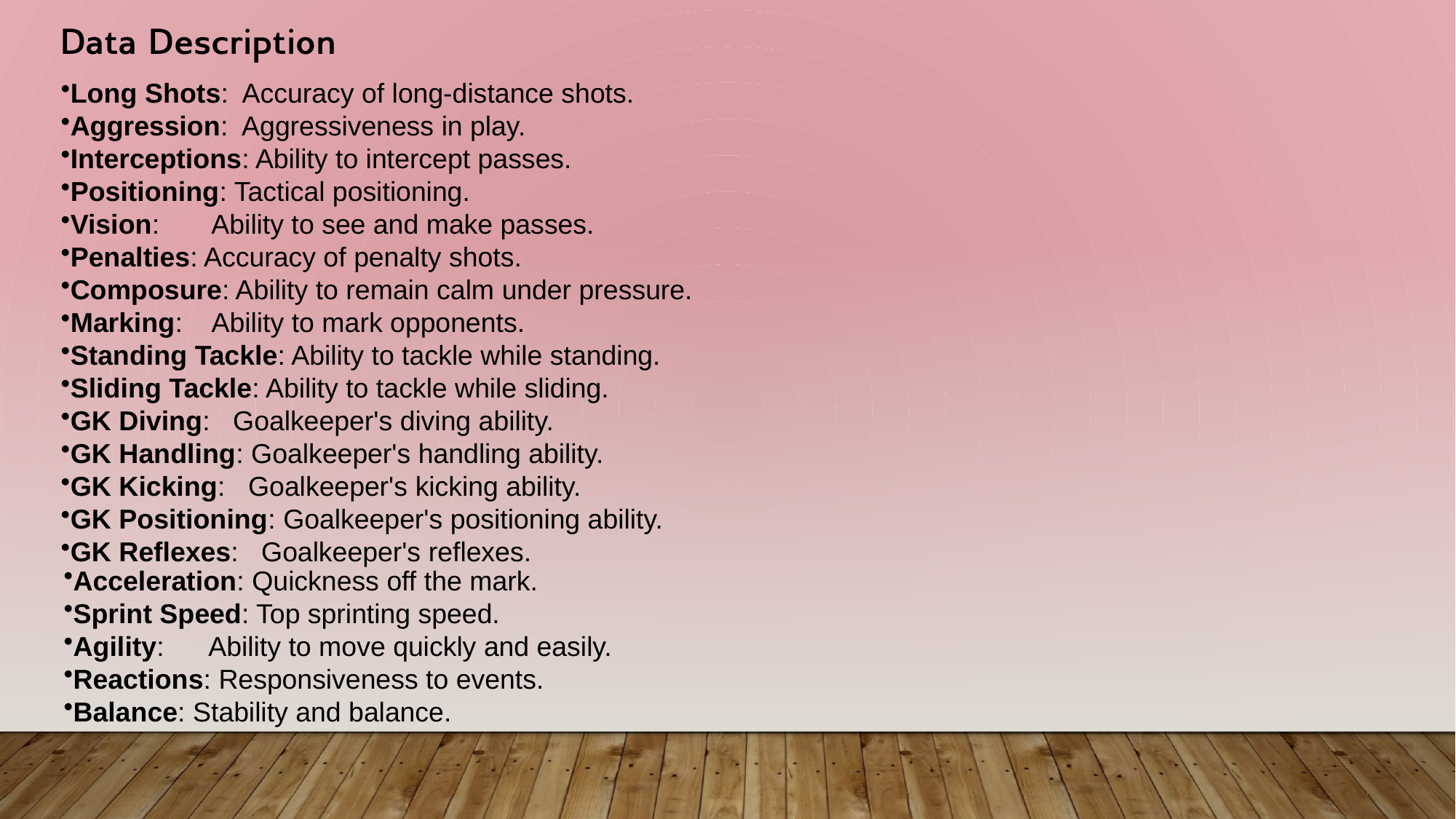

Data Description
Long Shots:  Accuracy of long-distance shots.
Aggression:  Aggressiveness in play.
Interceptions: Ability to intercept passes.
Positioning: Tactical positioning.
Vision:       Ability to see and make passes.
Penalties: Accuracy of penalty shots.
Composure: Ability to remain calm under pressure.
Marking:    Ability to mark opponents.
Standing Tackle: Ability to tackle while standing.
Sliding Tackle: Ability to tackle while sliding.
GK Diving:   Goalkeeper's diving ability.
GK Handling: Goalkeeper's handling ability.
GK Kicking:   Goalkeeper's kicking ability.
GK Positioning: Goalkeeper's positioning ability.
GK Reflexes:   Goalkeeper's reflexes.
Acceleration: Quickness off the mark.
Sprint Speed: Top sprinting speed.
Agility:      Ability to move quickly and easily.
Reactions: Responsiveness to events.
Balance: Stability and balance.